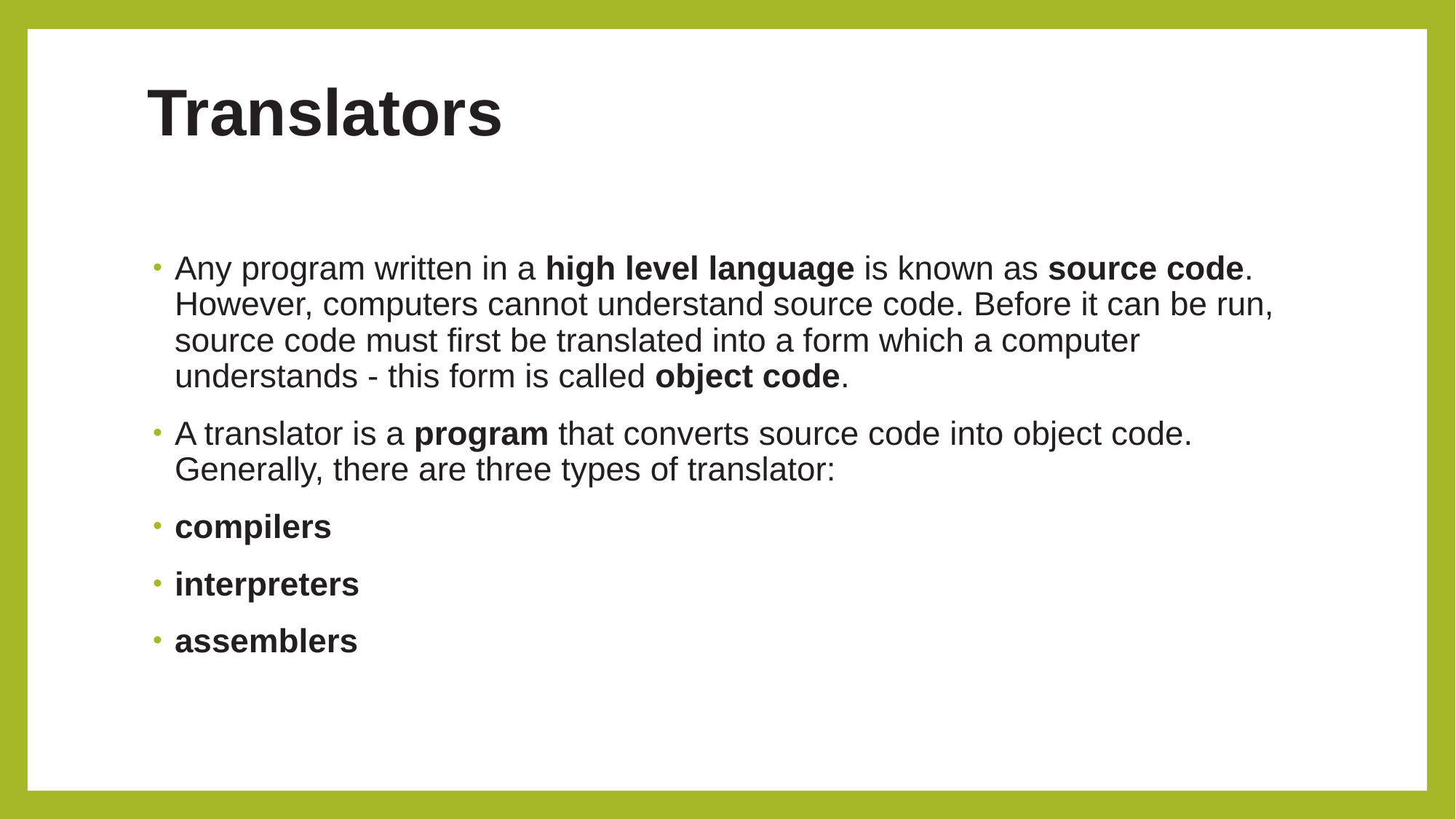

# Translators
Any program written in a high level language is known as source code. However, computers cannot understand source code. Before it can be run, source code must first be translated into a form which a computer understands - this form is called object code.
A translator is a program that converts source code into object code. Generally, there are three types of translator:
compilers
interpreters
assemblers